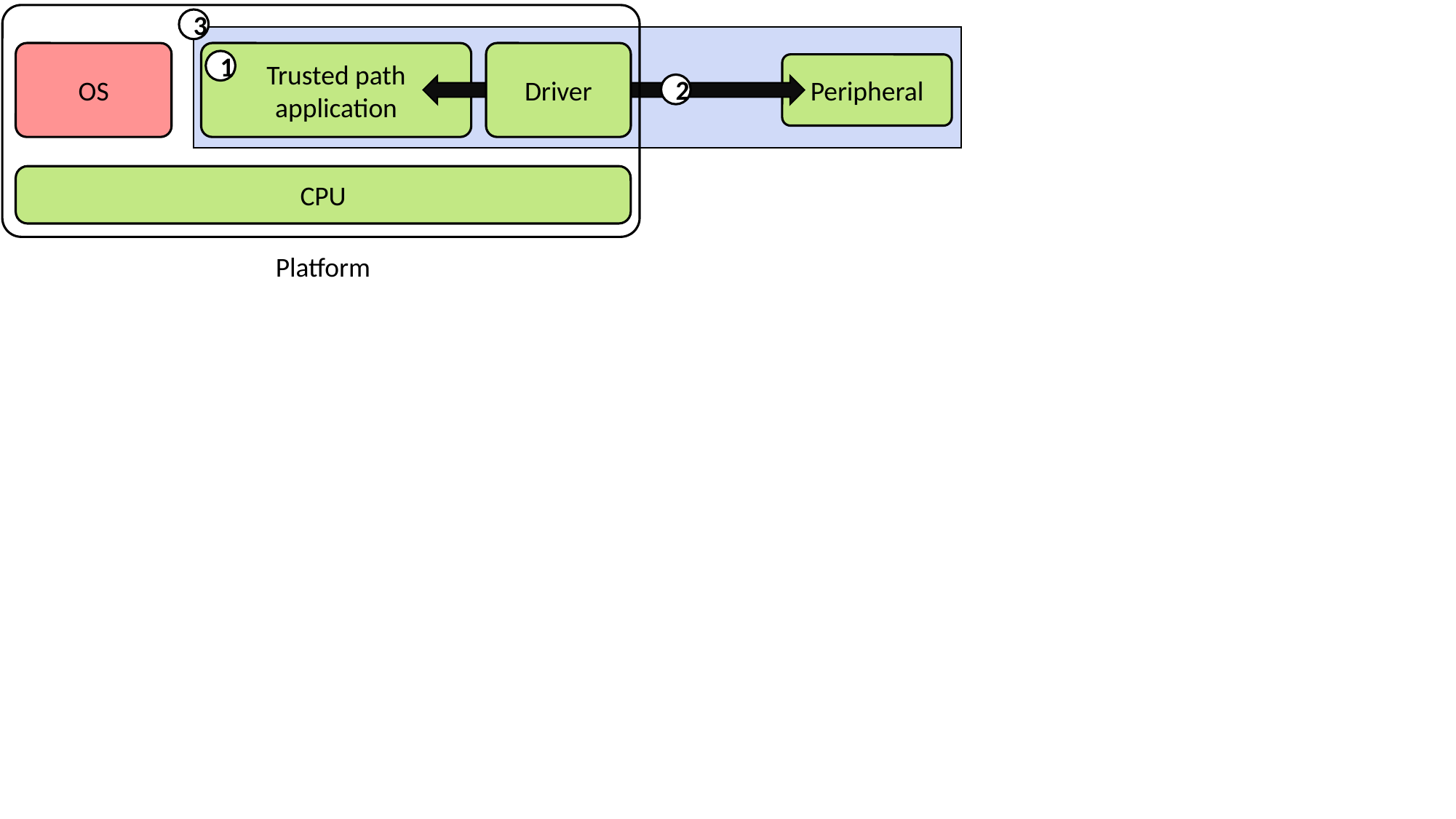

3

Trusted path application
OS
Driver
1
Peripheral
2

CPU
Platform